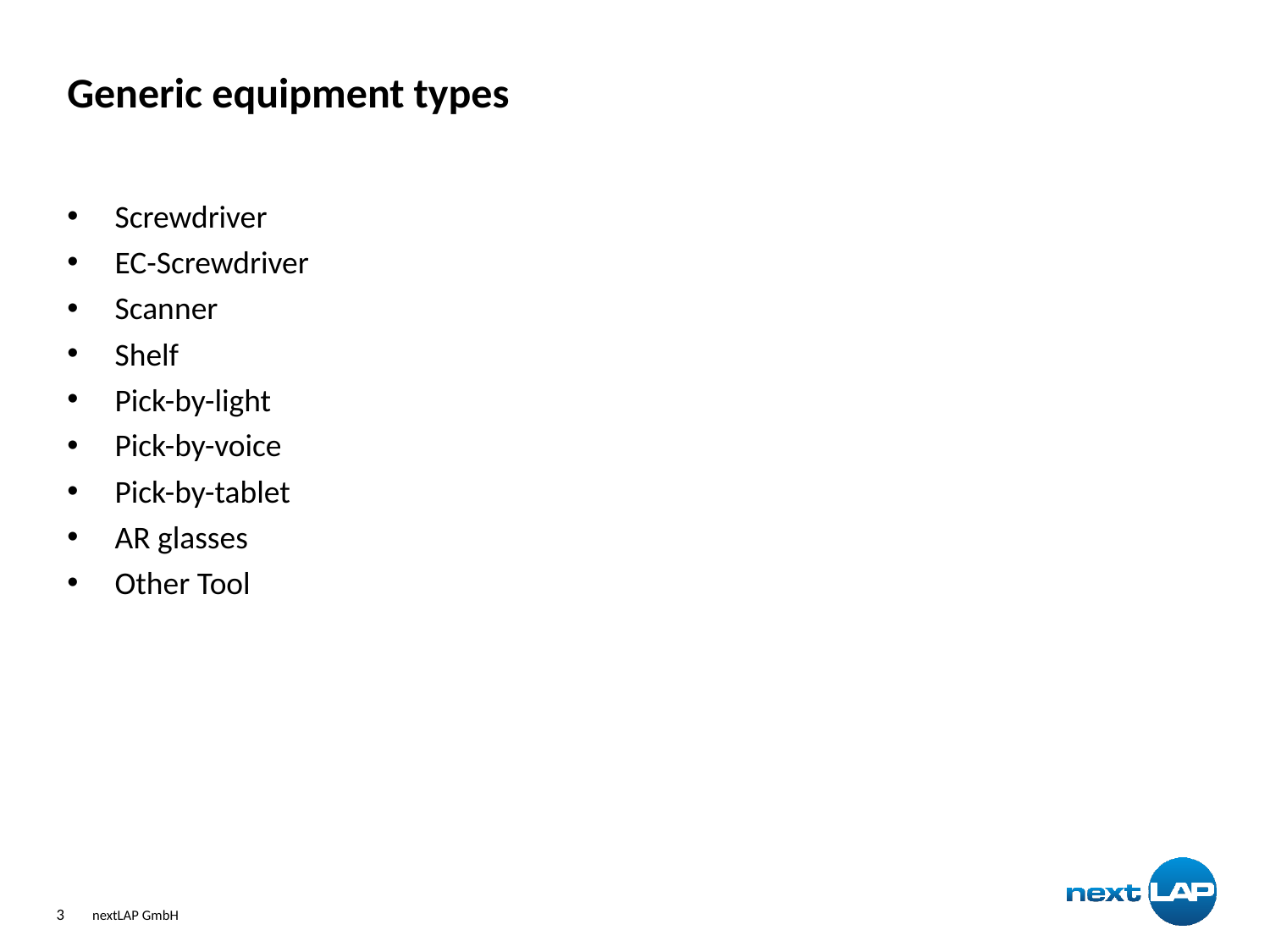

# Generic equipment types
Screwdriver
EC-Screwdriver
Scanner
Shelf
Pick-by-light
Pick-by-voice
Pick-by-tablet
AR glasses
Other Tool
3
nextLAP GmbH